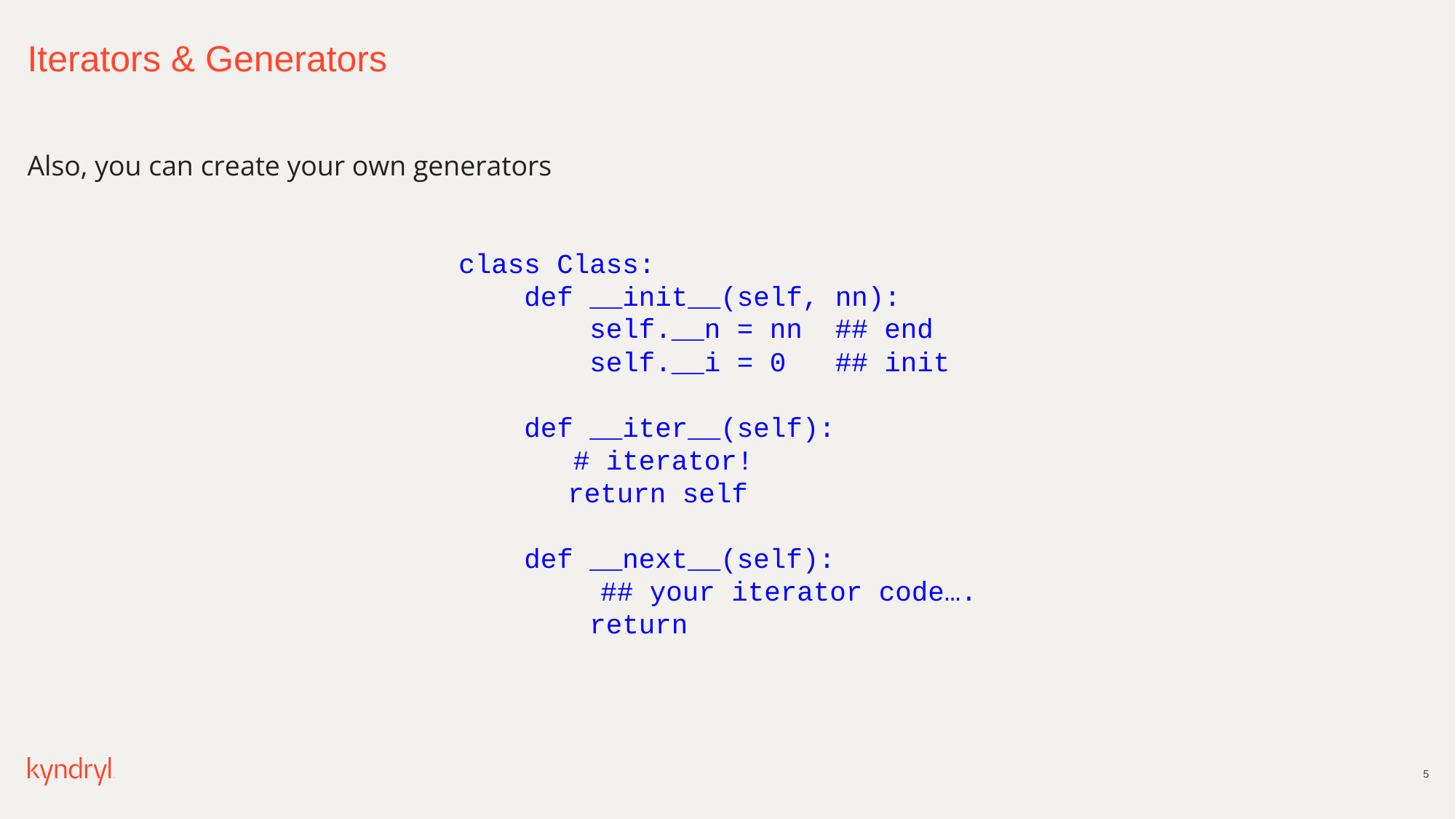

# Iterators & Generators
Also, you can create your own generators
class Class:
    def __init__(self, nn):
        self.__n = nn  ## end
        self.__i = 0   ## init

    def __iter__(self):
       # iterator!
	return self

    def __next__(self):
	  ## your iterator code….
        return
5